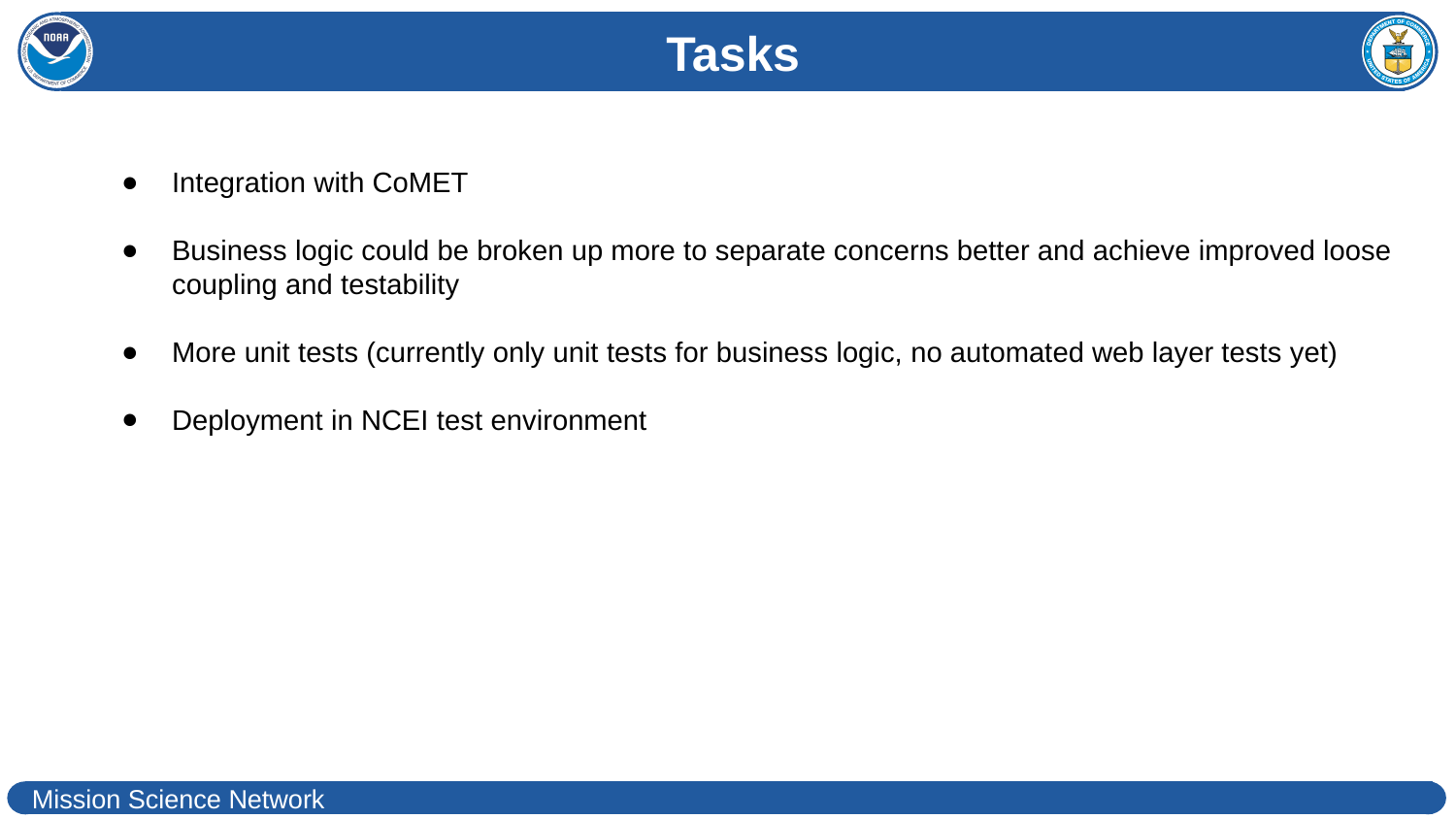

# Tasks
Integration with CoMET

Business logic could be broken up more to separate concerns better and achieve improved loose coupling and testability

More unit tests (currently only unit tests for business logic, no automated web layer tests yet)

Deployment in NCEI test environment